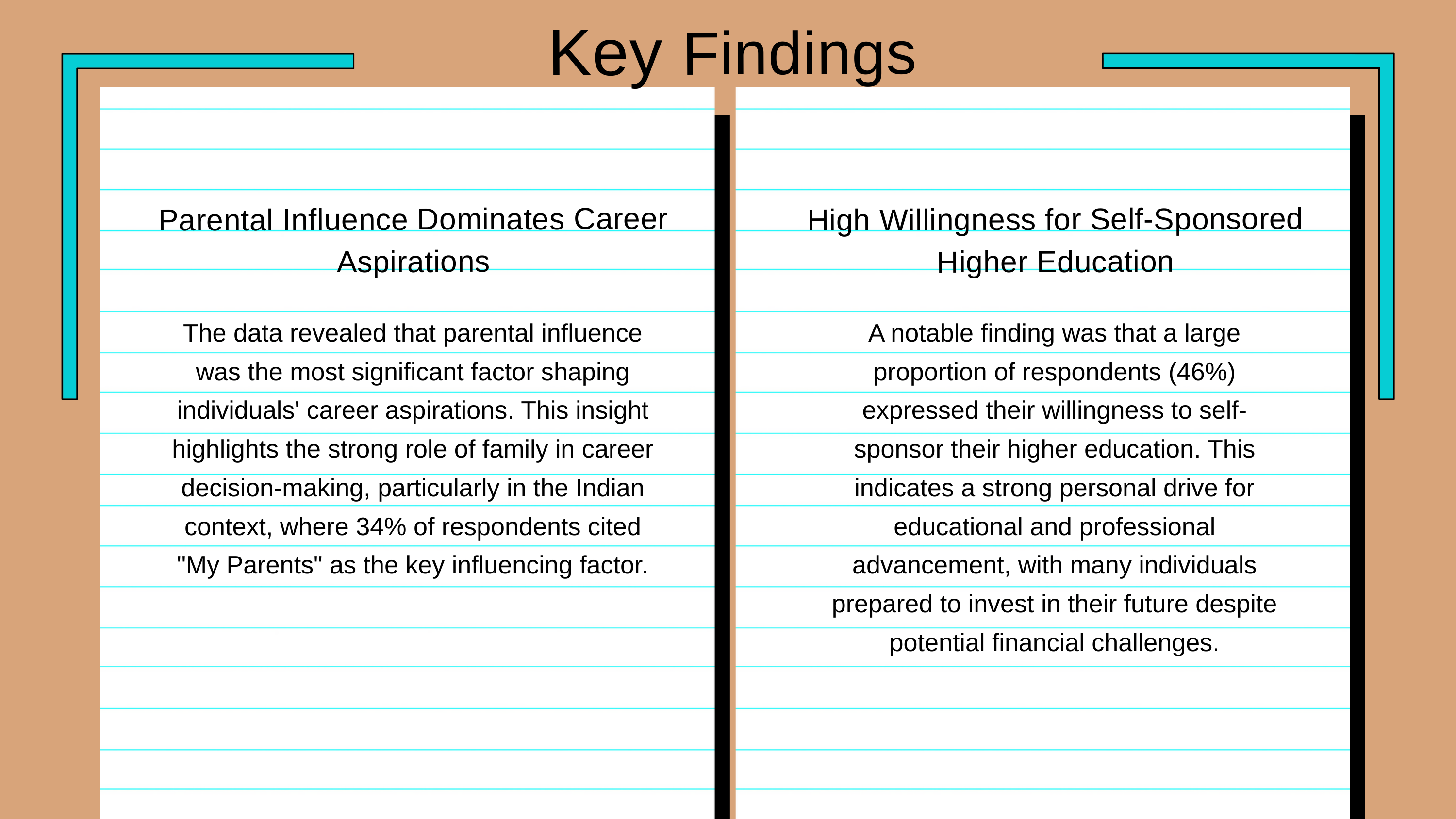

Key Findings

Parental Influence Dominates Career Aspirations
High Willingness for Self-Sponsored Higher Education
The data revealed that parental influence was the most significant factor shaping individuals' career aspirations. This insight highlights the strong role of family in career decision-making, particularly in the Indian context, where 34% of respondents cited "My Parents" as the key influencing factor.
A notable finding was that a large proportion of respondents (46%) expressed their willingness to self- sponsor their higher education. This indicates a strong personal drive for educational and professional advancement, with many individuals prepared to invest in their future despite potential financial challenges.